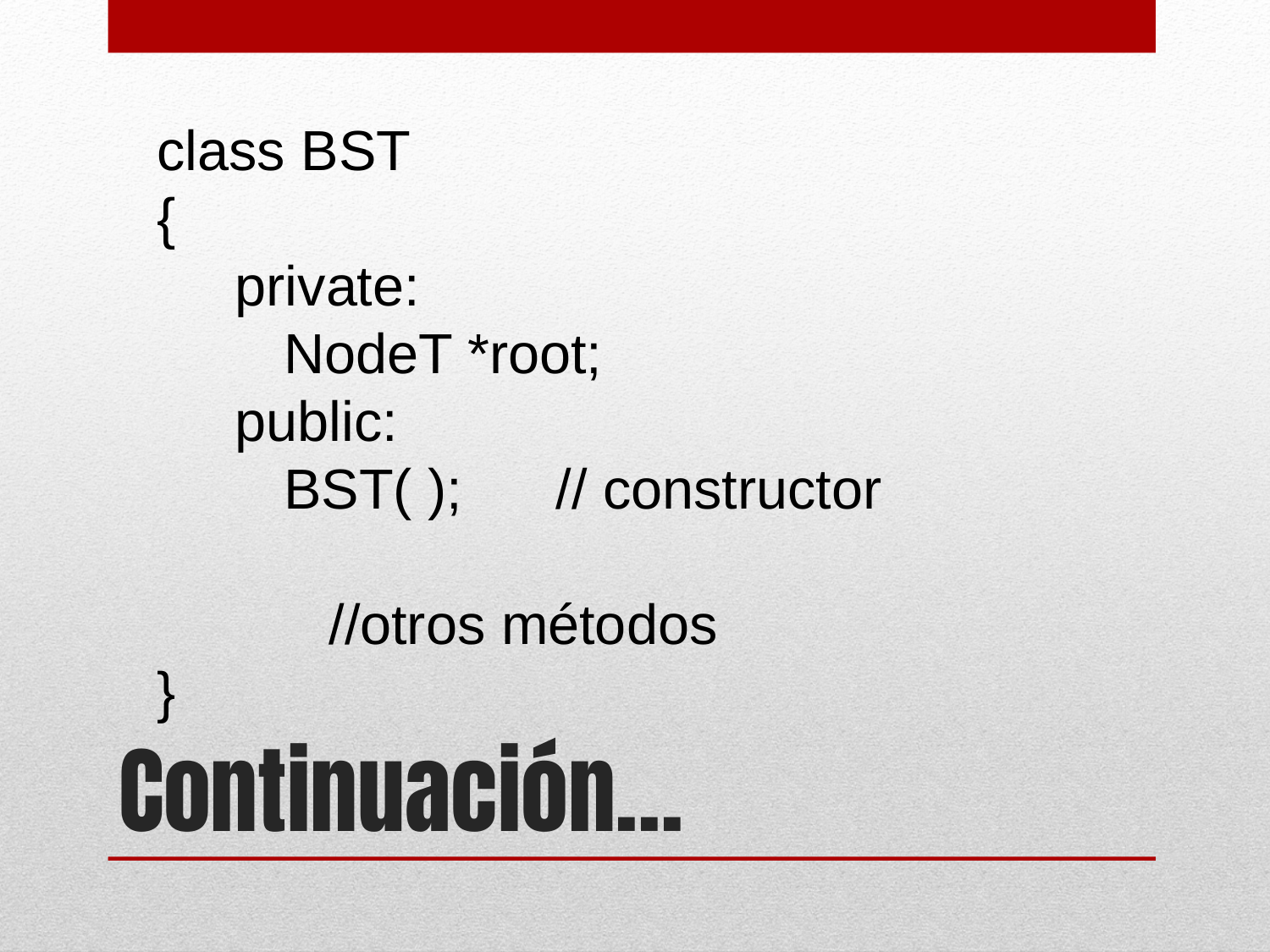

class BST
{
     private:
	NodeT *root;
     public:
	BST( );      // constructor

           //otros métodos
}
# Continuación…